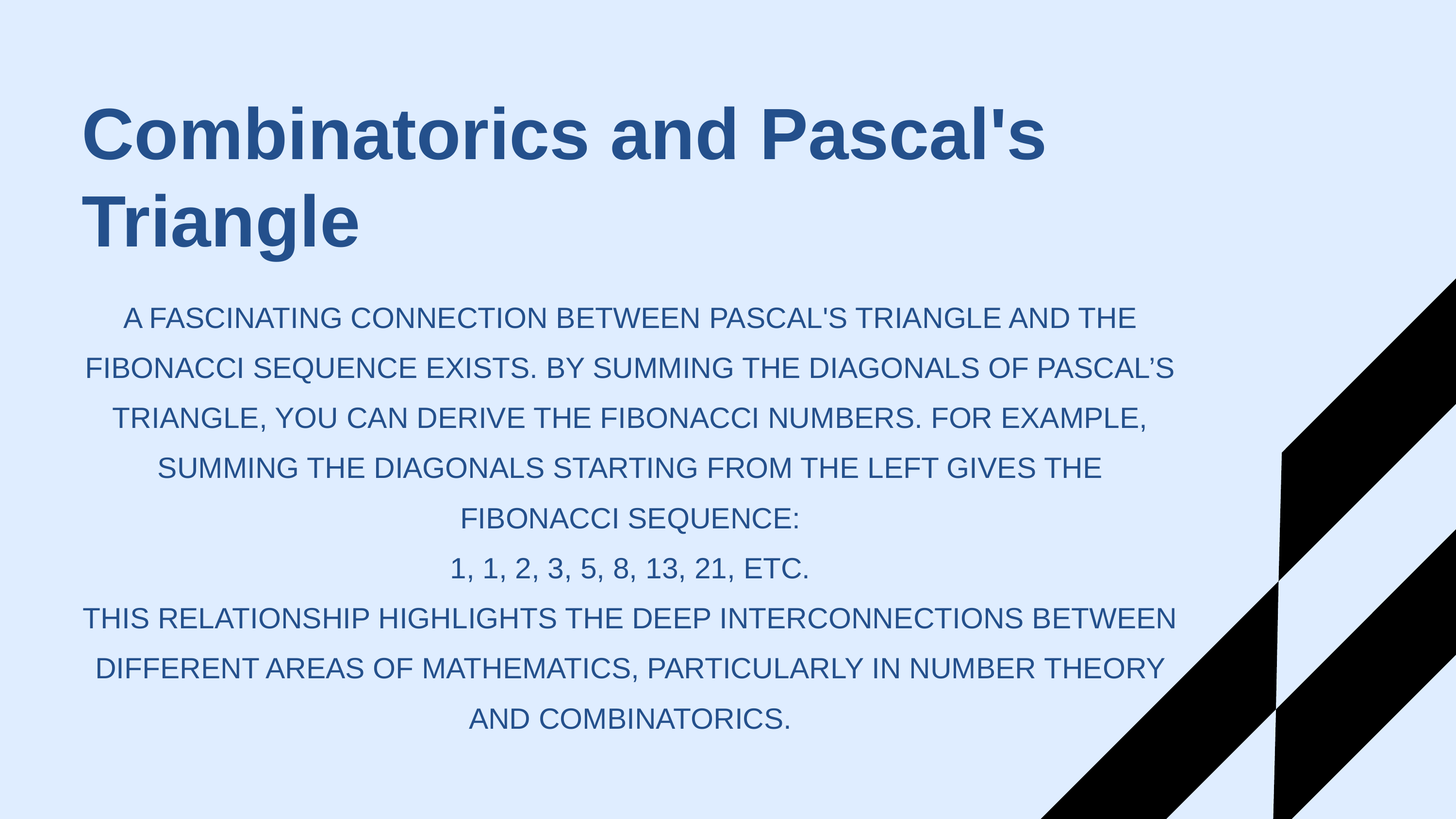

Combinatorics and Pascal's Triangle

A FASCINATING CONNECTION BETWEEN PASCAL'S TRIANGLE AND THE FIBONACCI SEQUENCE EXISTS. BY SUMMING THE DIAGONALS OF PASCAL’S TRIANGLE, YOU CAN DERIVE THE FIBONACCI NUMBERS. FOR EXAMPLE, SUMMING THE DIAGONALS STARTING FROM THE LEFT GIVES THE FIBONACCI SEQUENCE:
1, 1, 2, 3, 5, 8, 13, 21, ETC.
THIS RELATIONSHIP HIGHLIGHTS THE DEEP INTERCONNECTIONS BETWEEN DIFFERENT AREAS OF MATHEMATICS, PARTICULARLY IN NUMBER THEORY AND COMBINATORICS.